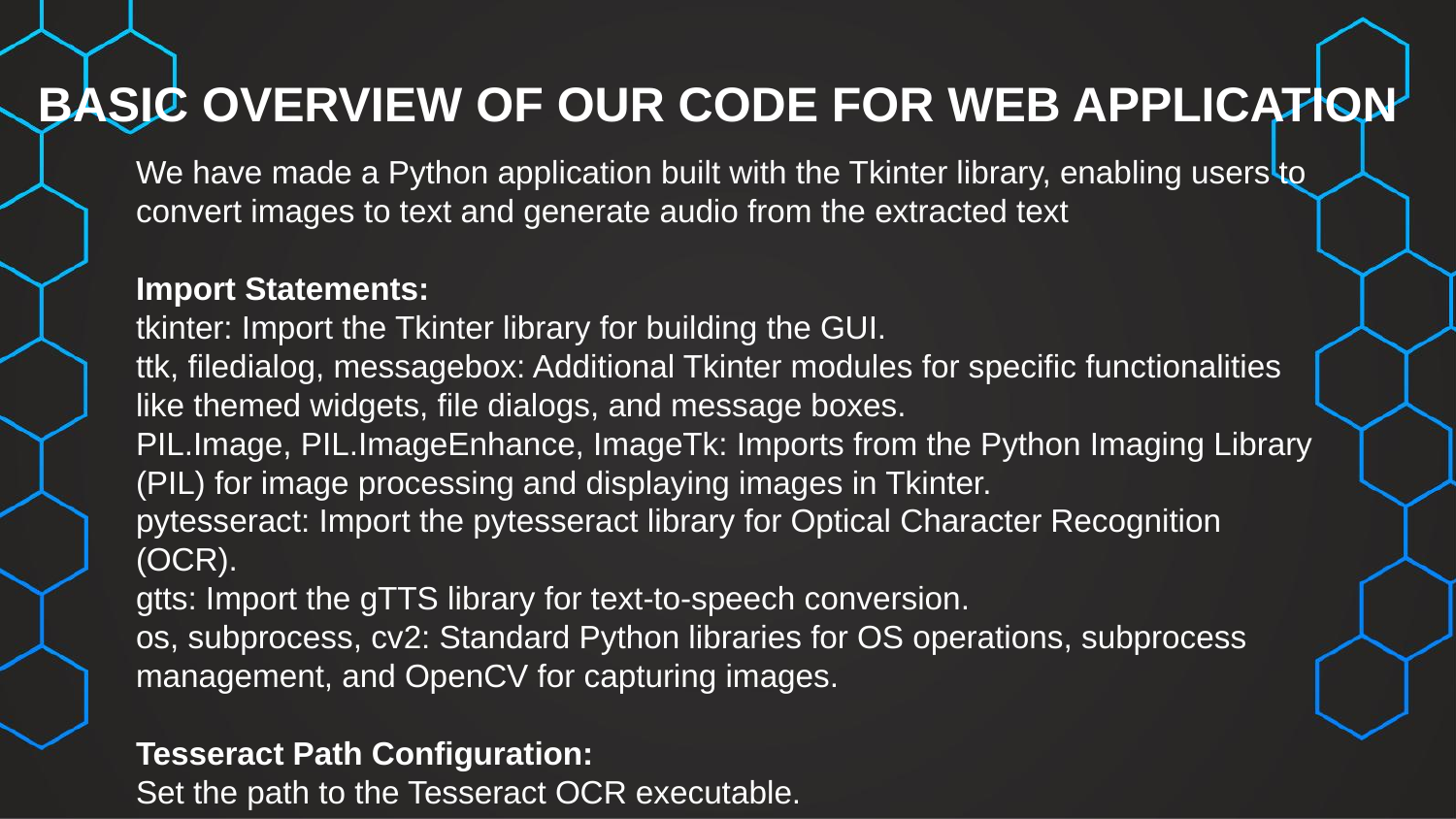

# BASIC OVERVIEW OF OUR CODE FOR WEB APPLICATION
We have made a Python application built with the Tkinter library, enabling users to convert images to text and generate audio from the extracted text

Import Statements:
tkinter: Import the Tkinter library for building the GUI.
ttk, filedialog, messagebox: Additional Tkinter modules for specific functionalities like themed widgets, file dialogs, and message boxes.
PIL.Image, PIL.ImageEnhance, ImageTk: Imports from the Python Imaging Library (PIL) for image processing and displaying images in Tkinter.
pytesseract: Import the pytesseract library for Optical Character Recognition (OCR).
gtts: Import the gTTS library for text-to-speech conversion.
os, subprocess, cv2: Standard Python libraries for OS operations, subprocess management, and OpenCV for capturing images.

Tesseract Path Configuration:
Set the path to the Tesseract OCR executable.